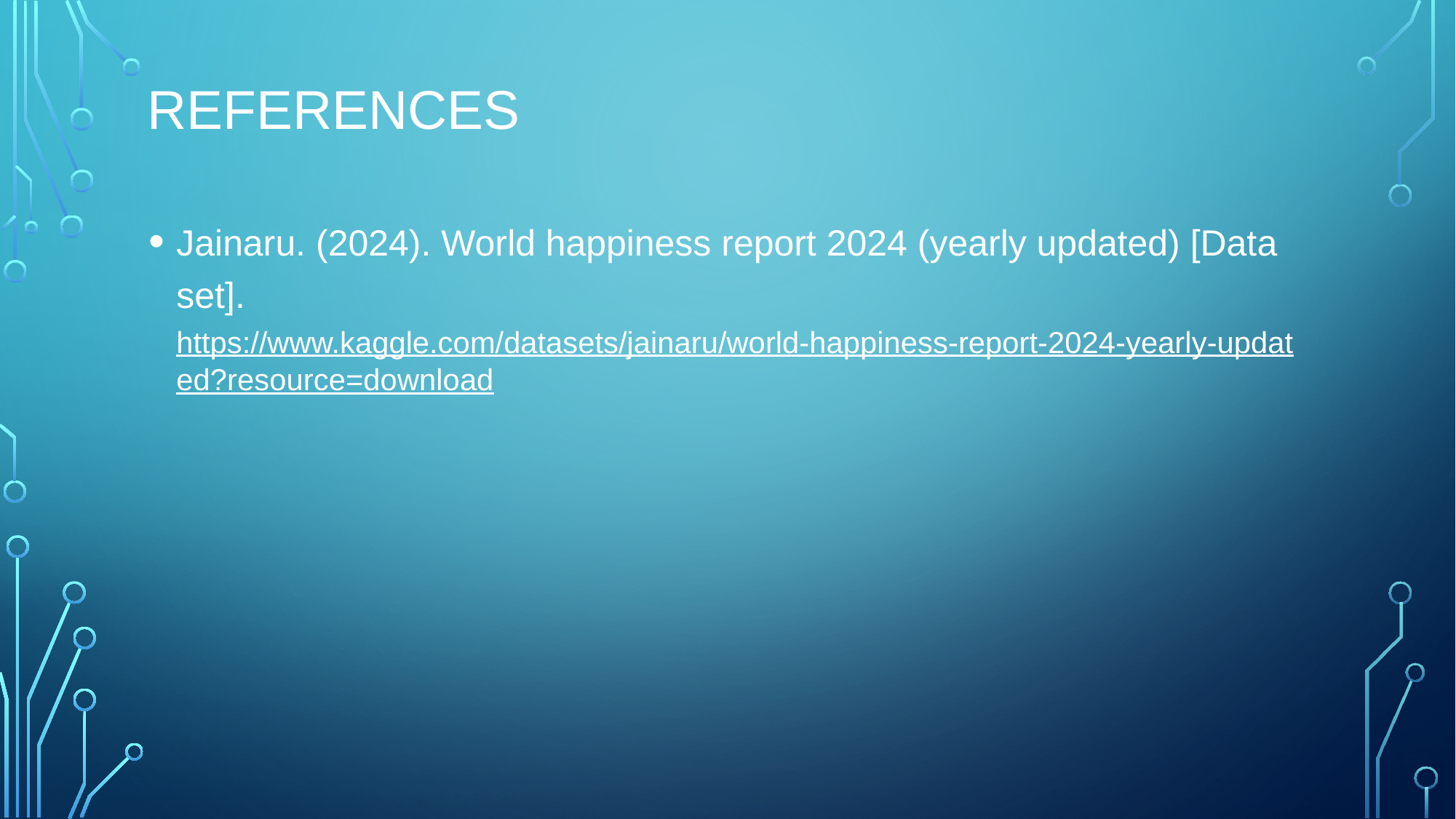

# References
Jainaru. (2024). World happiness report 2024 (yearly updated) [Data set]. https://www.kaggle.com/datasets/jainaru/world-happiness-report-2024-yearly-updated?resource=download